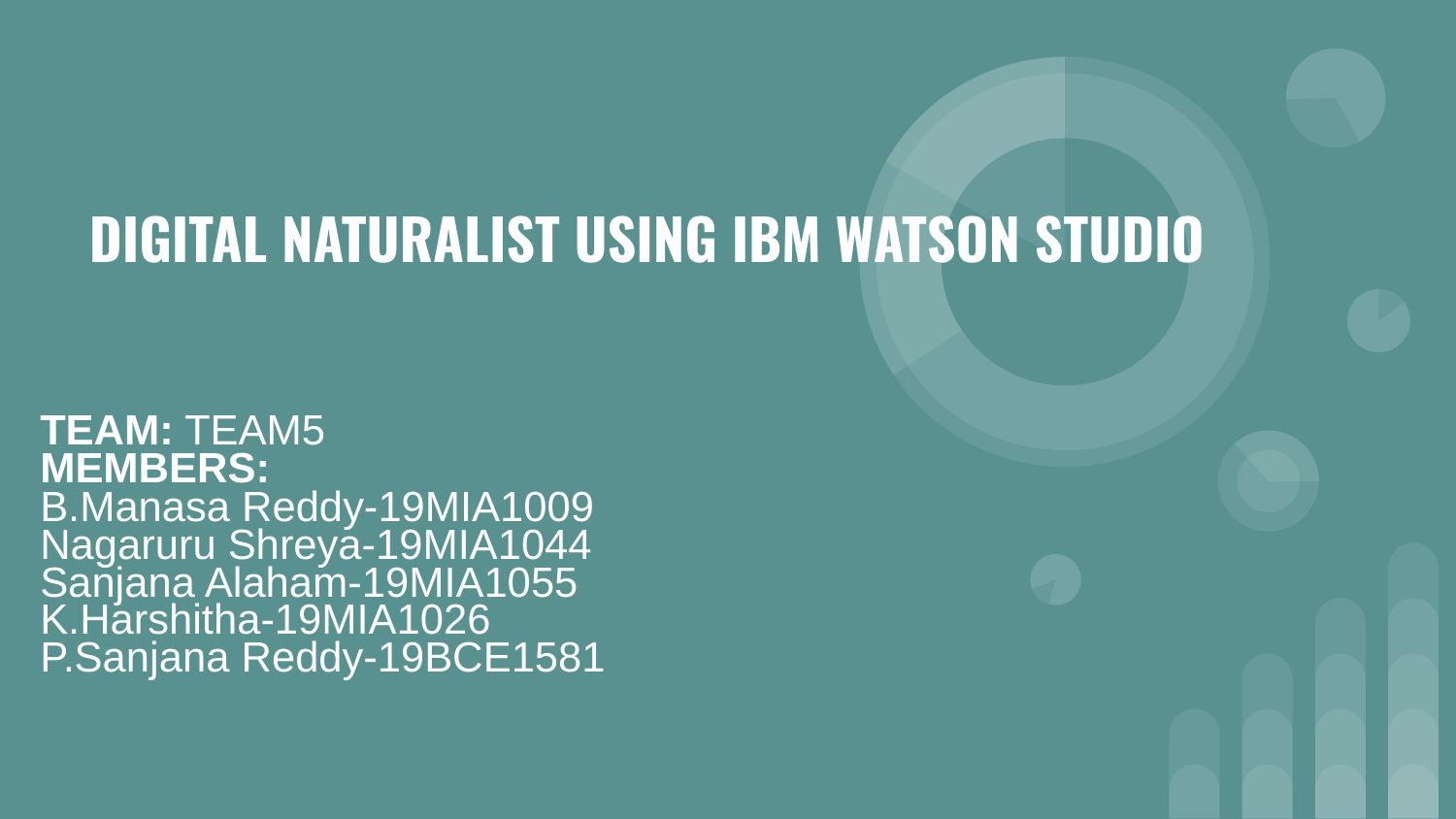

# DIGITAL NATURALIST USING IBM WATSON STUDIO
TEAM: TEAM5
MEMBERS:
B.Manasa Reddy-19MIA1009
Nagaruru Shreya-19MIA1044
Sanjana Alaham-19MIA1055
K.Harshitha-19MIA1026
P.Sanjana Reddy-19BCE1581